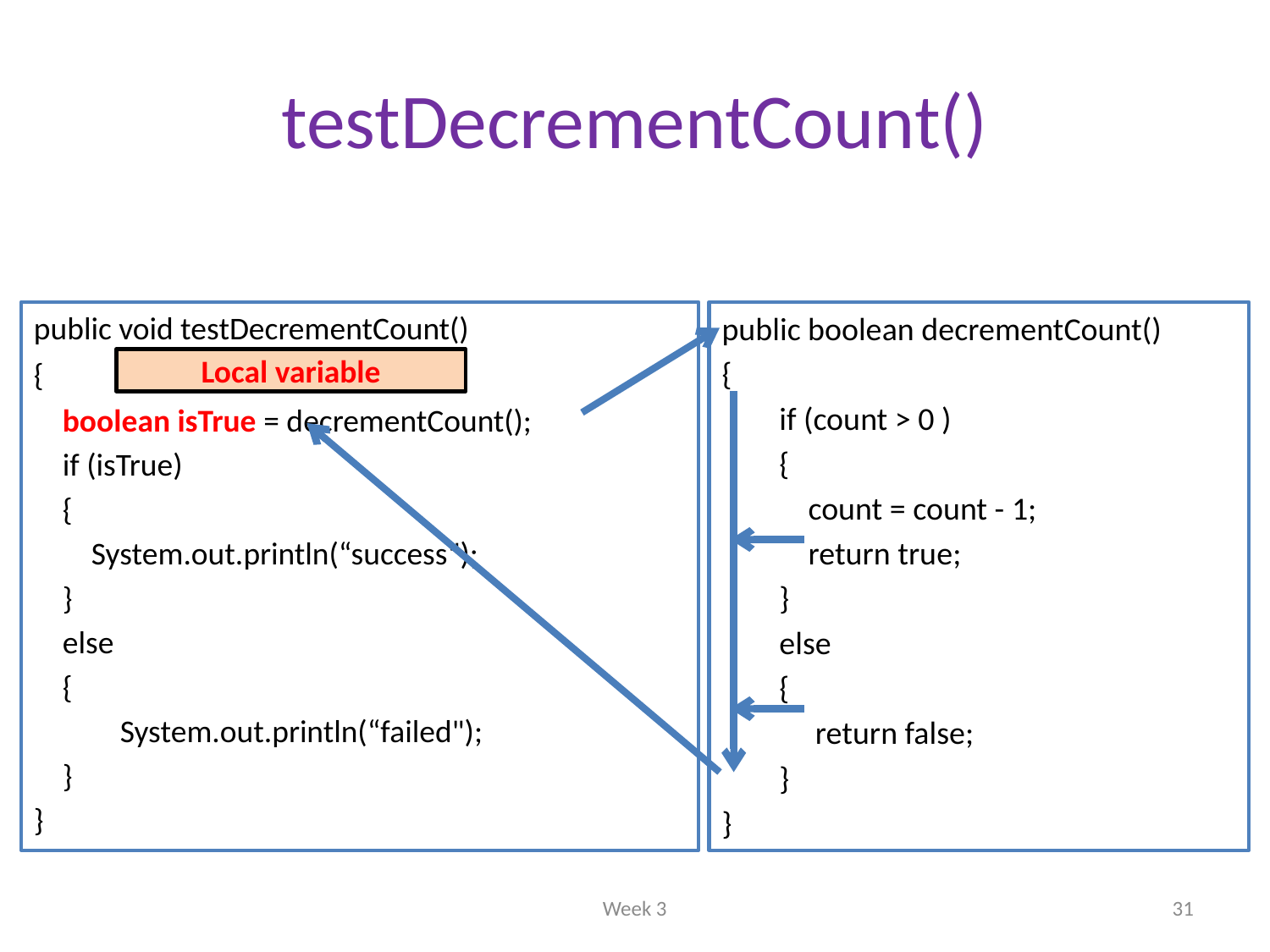

# testDecrementCount()

public void testDecrementCount()
{
    boolean isTrue = decrementCount();
    if (isTrue)
    {
        System.out.println(“success");
    }
    else
    {
            System.out.println(“failed");
    }
}
public boolean decrementCount()
{
        if (count > 0 )
        {
            count = count - 1;
            return true;
        }
        else
        {
             return false;
        }
}
Local variable
Week 3
31